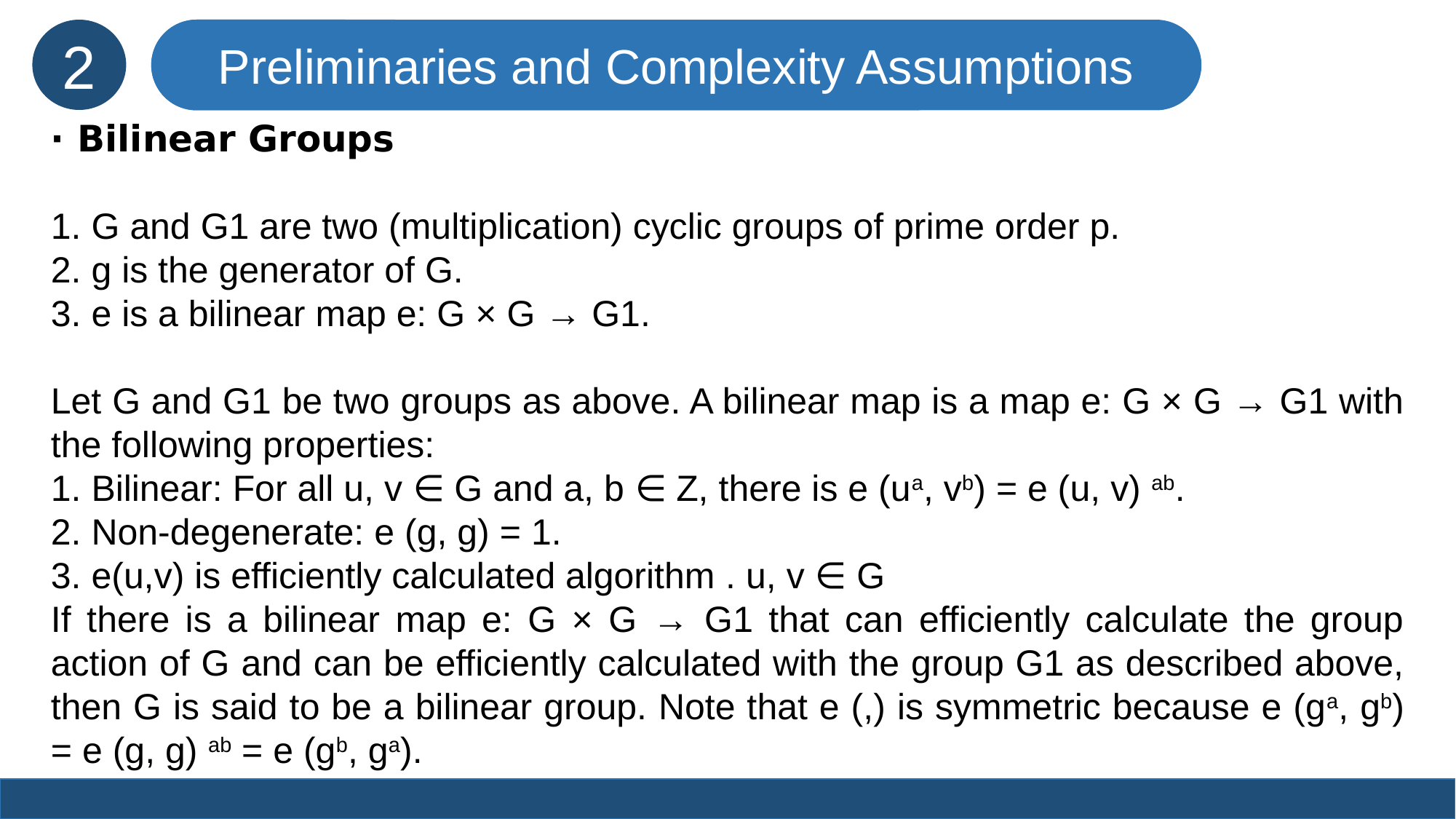

2
Preliminaries and Complexity Assumptions
Preliminaries
· Bilinear Groups

1. G and G1 are two (multiplication) cyclic groups of prime order p.
2. g is the generator of G.
3. e is a bilinear map e: G × G → G1.

Let G and G1 be two groups as above. A bilinear map is a map e: G × G → G1 with the following properties:
1. Bilinear: For all u, v ∈ G and a, b ∈ Z, there is e (ua, vb) = e (u, v) ab.
2. Non-degenerate: e (g, g) = 1.
3. e(u,v) is efficiently calculated algorithm . u, v ∈ G
If there is a bilinear map e: G × G → G1 that can efficiently calculate the group action of G and can be efficiently calculated with the group G1 as described above, then G is said to be a bilinear group. Note that e (,) is symmetric because e (ga, gb) = e (g, g) ab = e (gb, ga).